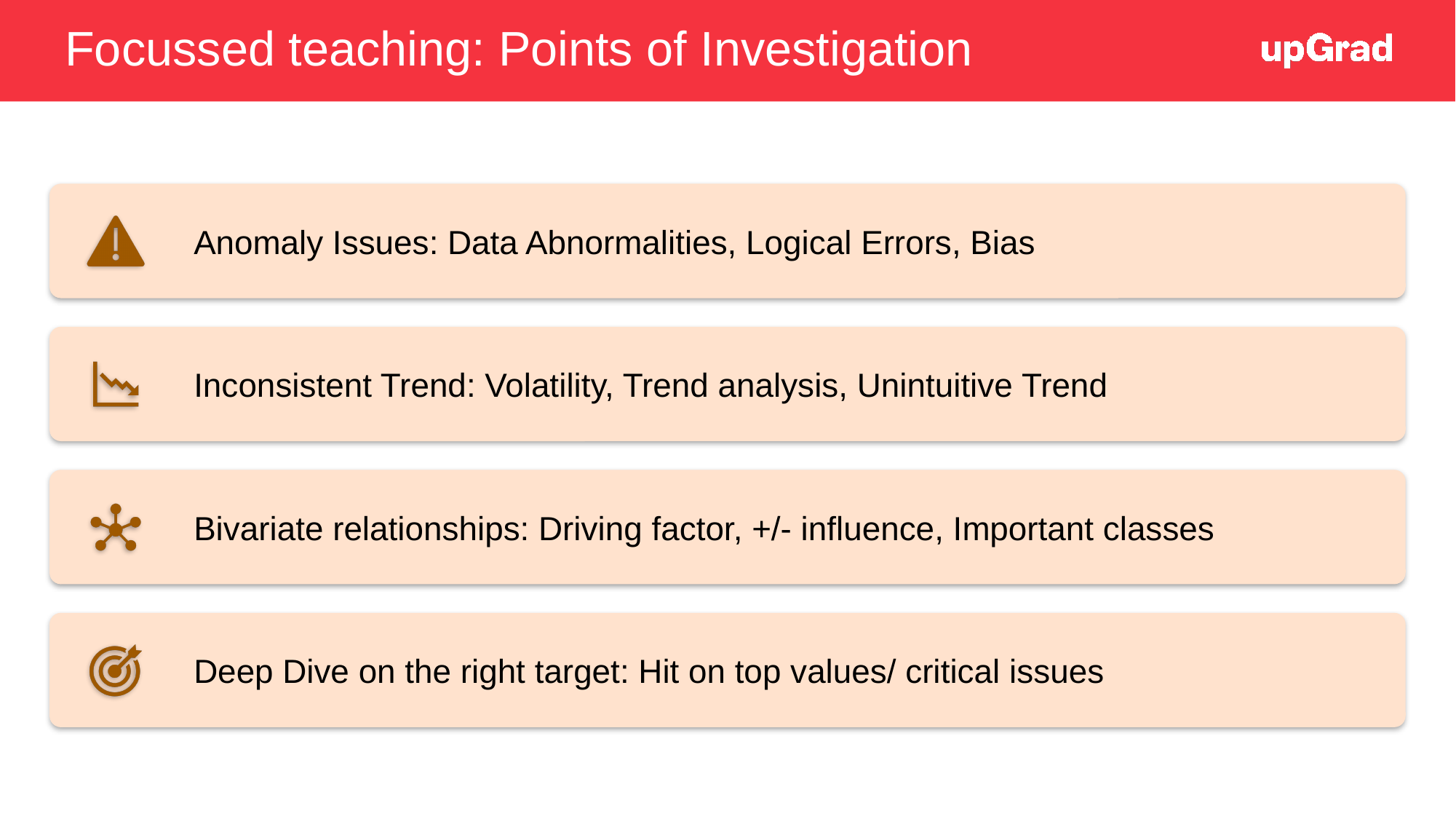

# Focussed teaching: Points of Investigation
Different groups might need diff content

Anomaly Issues: Data Abnormalities, Logical Errors, Bias

Inconsistent Trend: Volatility, Trend analysis, Unintuitive Trend

Bivariate relationships: Driving factor, +/- influence, Important classes

Deep Dive on the right target: Hit on top values/ critical issues